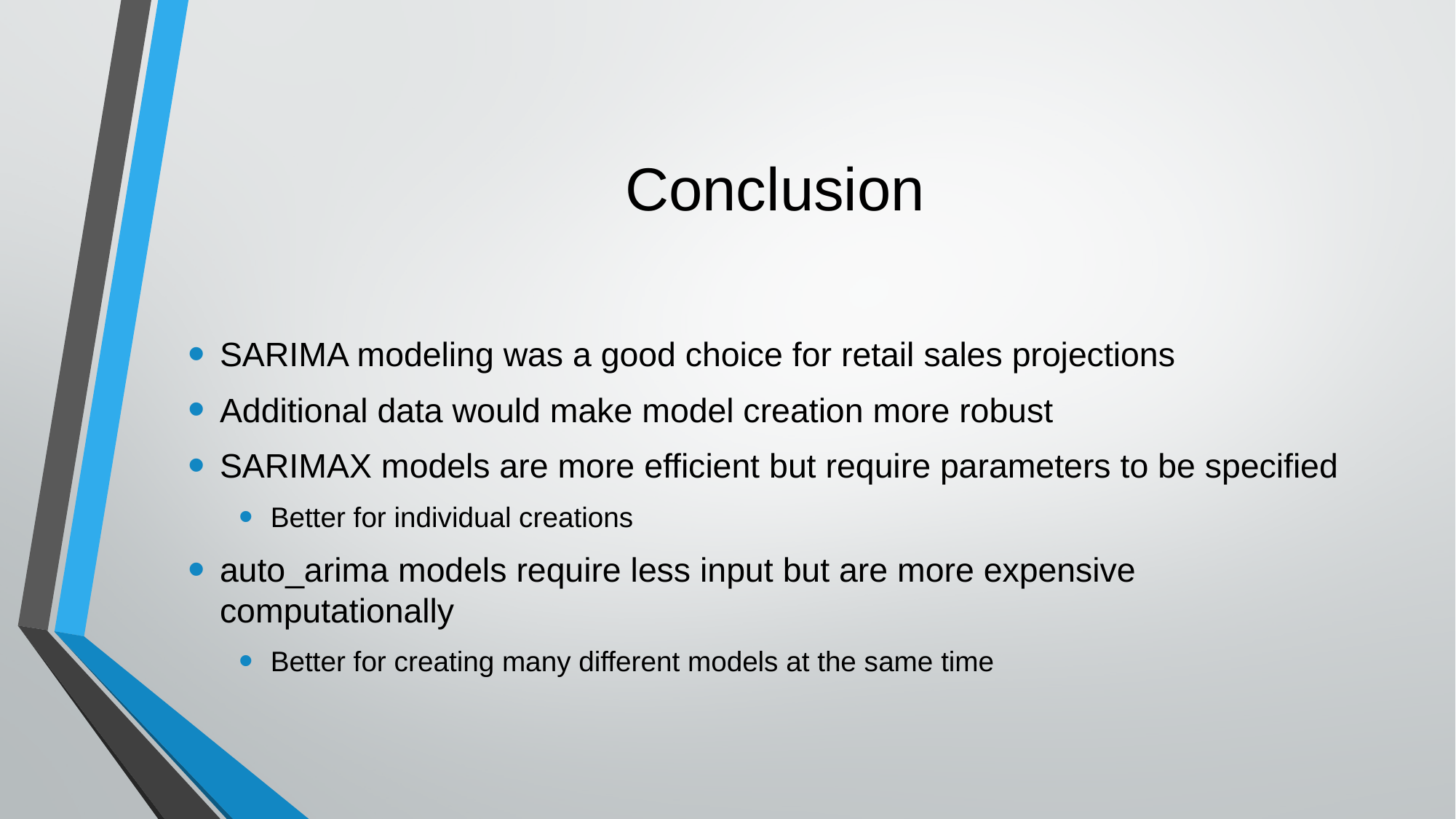

# Conclusion
SARIMA modeling was a good choice for retail sales projections
Additional data would make model creation more robust
SARIMAX models are more efficient but require parameters to be specified
Better for individual creations
auto_arima models require less input but are more expensive computationally
Better for creating many different models at the same time